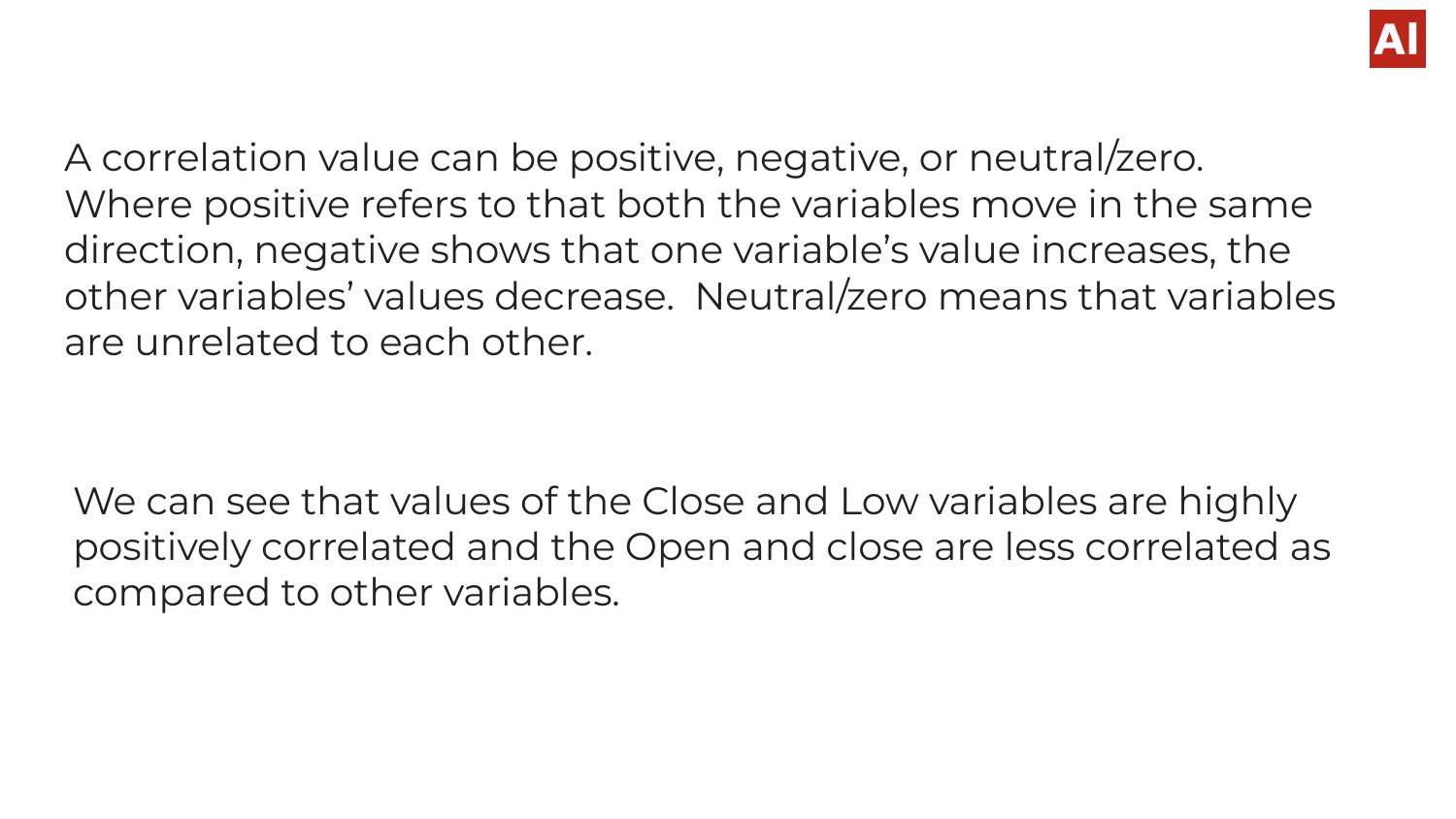

A correlation value can be positive, negative, or neutral/zero. Where positive refers to that both the variables move in the same direction, negative shows that one variable’s value increases, the other variables’ values decrease.  Neutral/zero means that variables are unrelated to each other.
#

We can see that values of the Close and Low variables are highly positively correlated and the Open and close are less correlated as compared to other variables.